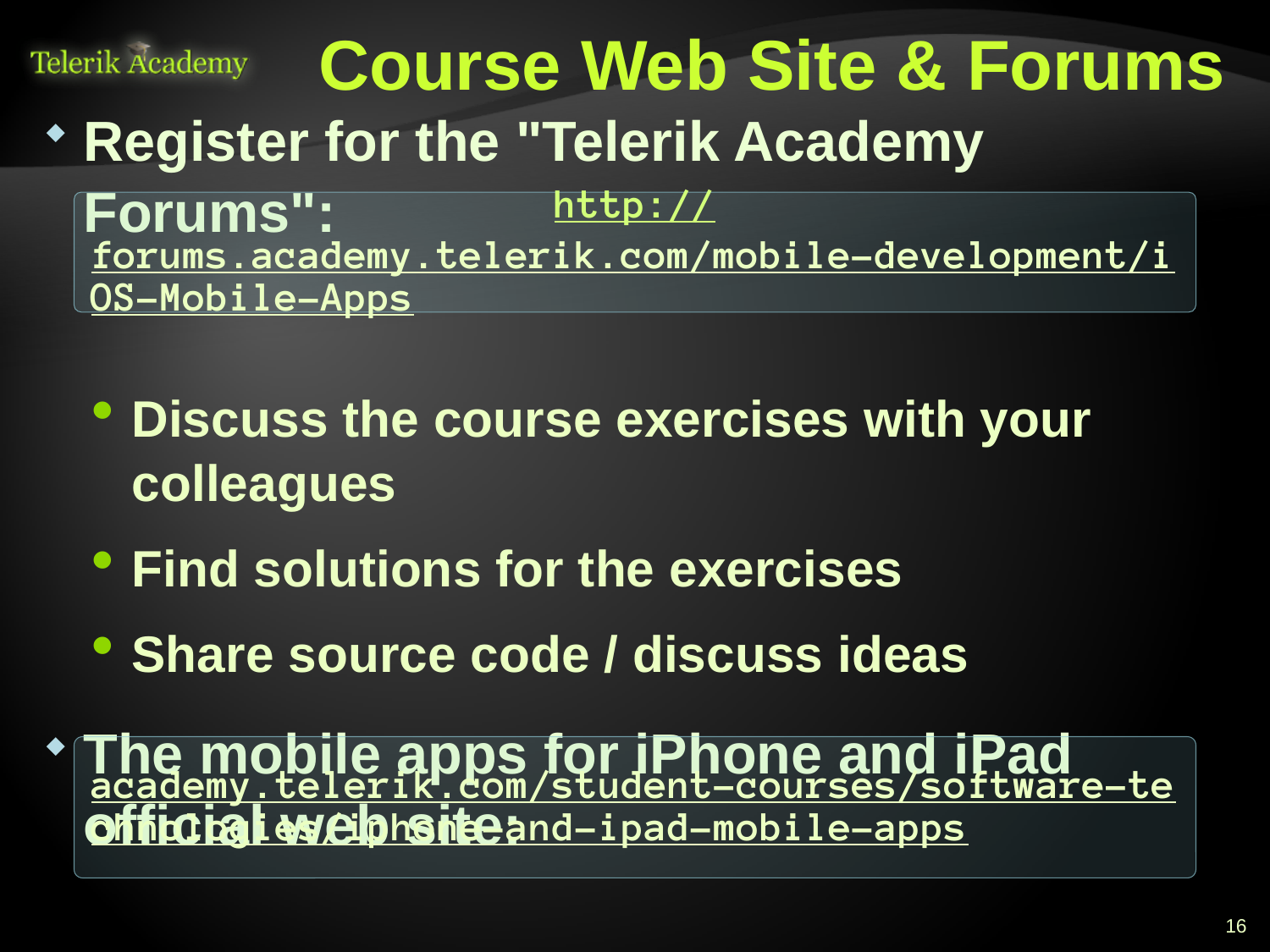

# Course Web Site & Forums
Register for the "Telerik Academy Forums":

Discuss the course exercises with your colleagues
Find solutions for the exercises
Share source code / discuss ideas
The mobile apps for iPhone and iPad
official web site:

http://forums.academy.telerik.com/mobile-development/iOS-Mobile-Apps
academy.telerik.com/student-courses/software-technologies/iphone-and-ipad-mobile-apps
16